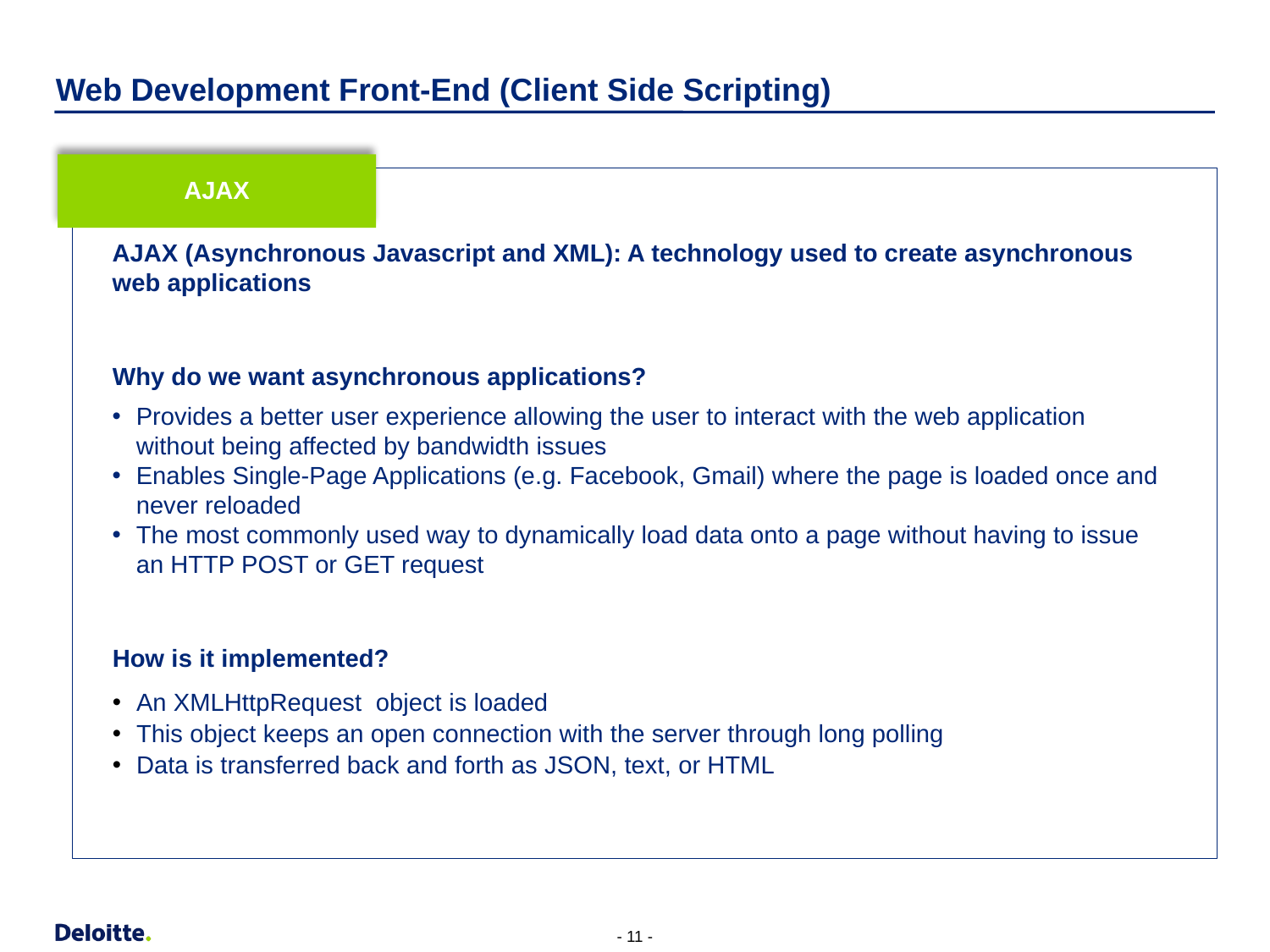

AJAX
# Web Development Front-End (Client Side Scripting)

AJAX (Asynchronous Javascript and XML): A technology used to create asynchronous web applications

Why do we want asynchronous applications?
Provides a better user experience allowing the user to interact with the web application without being affected by bandwidth issues
Enables Single-Page Applications (e.g. Facebook, Gmail) where the page is loaded once and never reloaded
The most commonly used way to dynamically load data onto a page without having to issue an HTTP POST or GET request

How is it implemented?
An XMLHttpRequest  object is loaded
This object keeps an open connection with the server through long polling
Data is transferred back and forth as JSON, text, or HTML